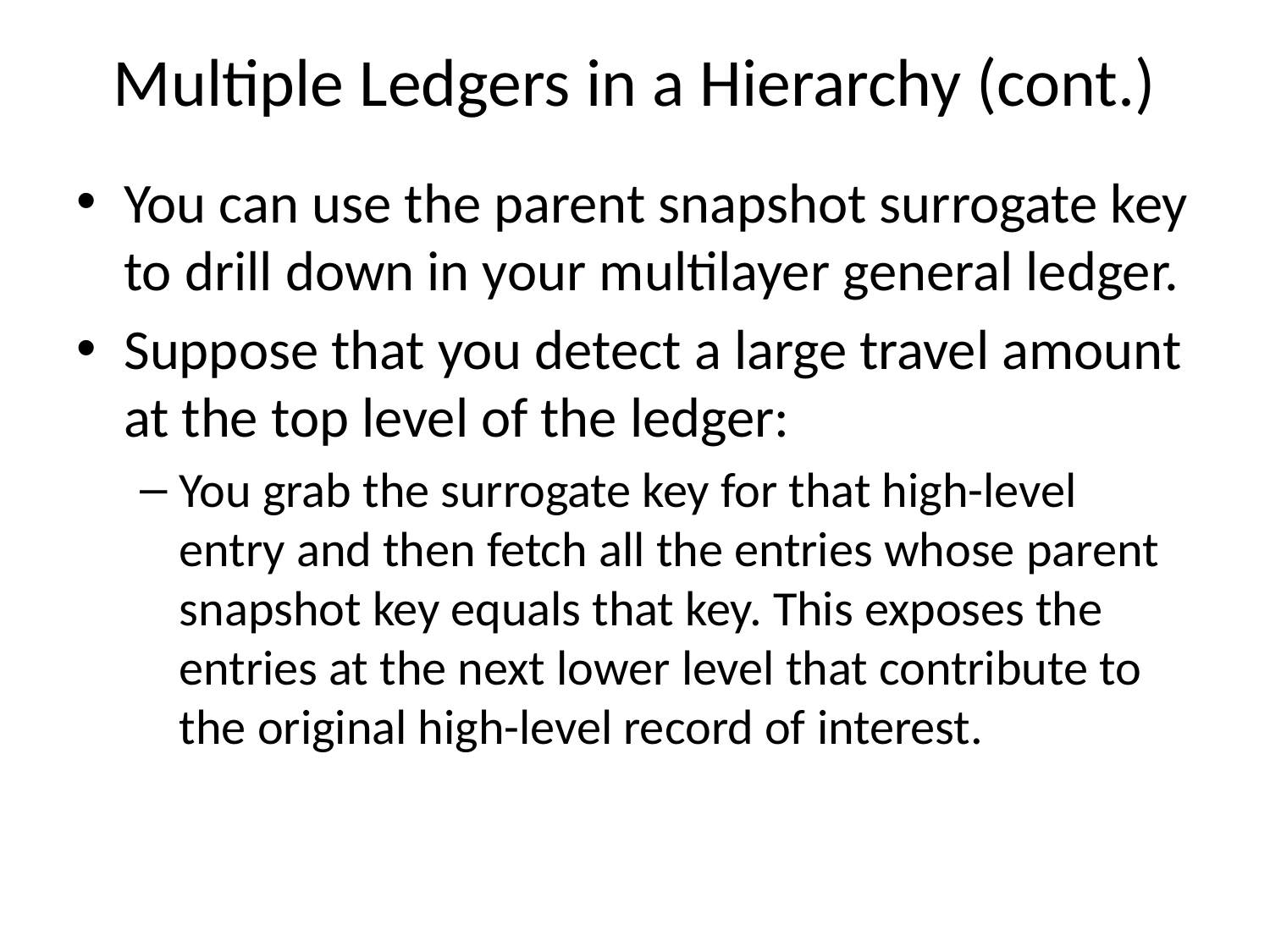

# Multiple Ledgers in a Hierarchy (cont.)
You can use the parent snapshot surrogate key to drill down in your multilayer general ledger.
Suppose that you detect a large travel amount at the top level of the ledger:
You grab the surrogate key for that high-level entry and then fetch all the entries whose parent snapshot key equals that key. This exposes the entries at the next lower level that contribute to the original high-level record of interest.